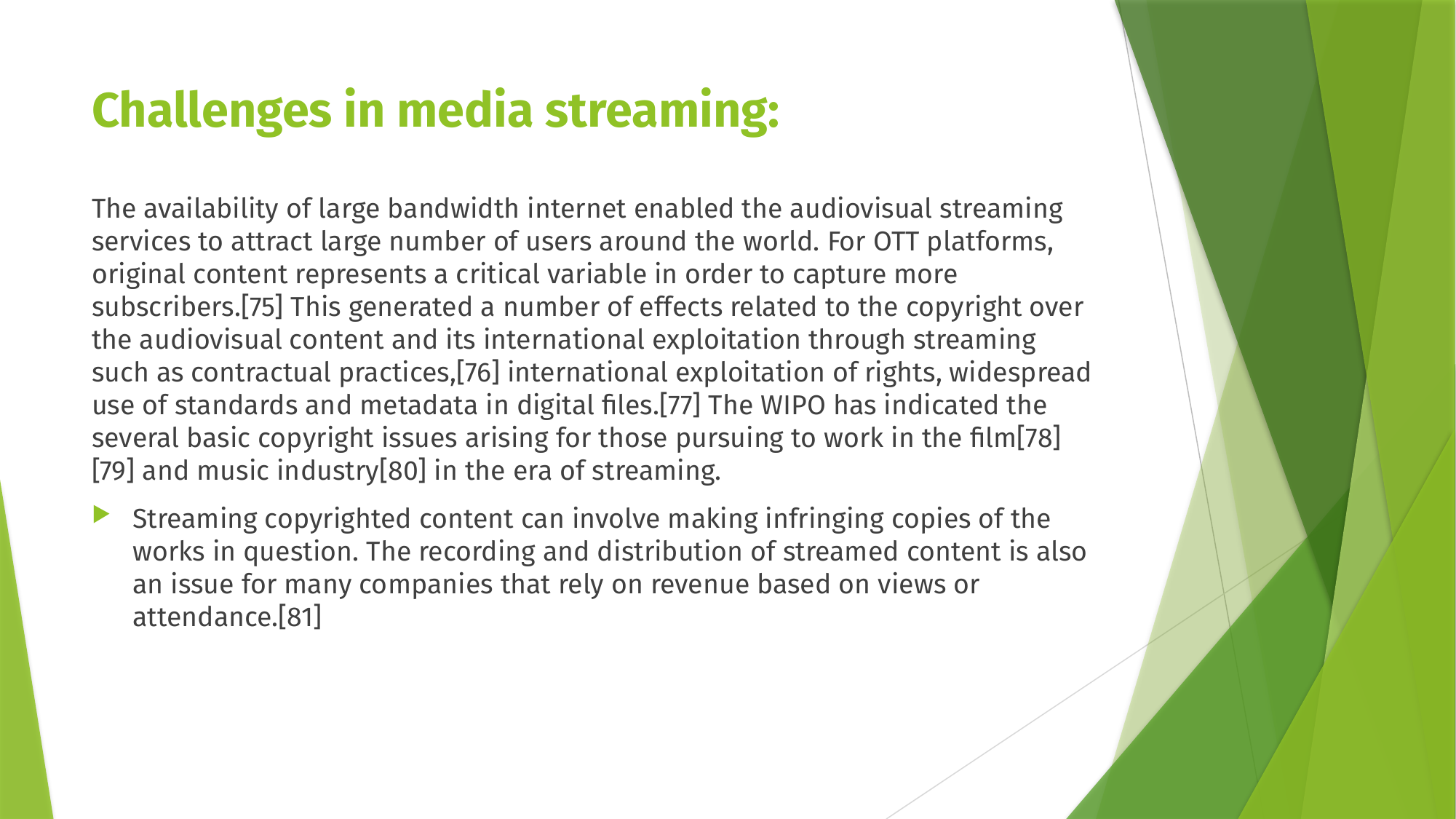

# Challenges in media streaming:
The availability of large bandwidth internet enabled the audiovisual streaming services to attract large number of users around the world. For OTT platforms, original content represents a critical variable in order to capture more subscribers.[75] This generated a number of effects related to the copyright over the audiovisual content and its international exploitation through streaming such as contractual practices,[76] international exploitation of rights, widespread use of standards and metadata in digital files.[77] The WIPO has indicated the several basic copyright issues arising for those pursuing to work in the film[78][79] and music industry[80] in the era of streaming.
Streaming copyrighted content can involve making infringing copies of the works in question. The recording and distribution of streamed content is also an issue for many companies that rely on revenue based on views or attendance.[81]